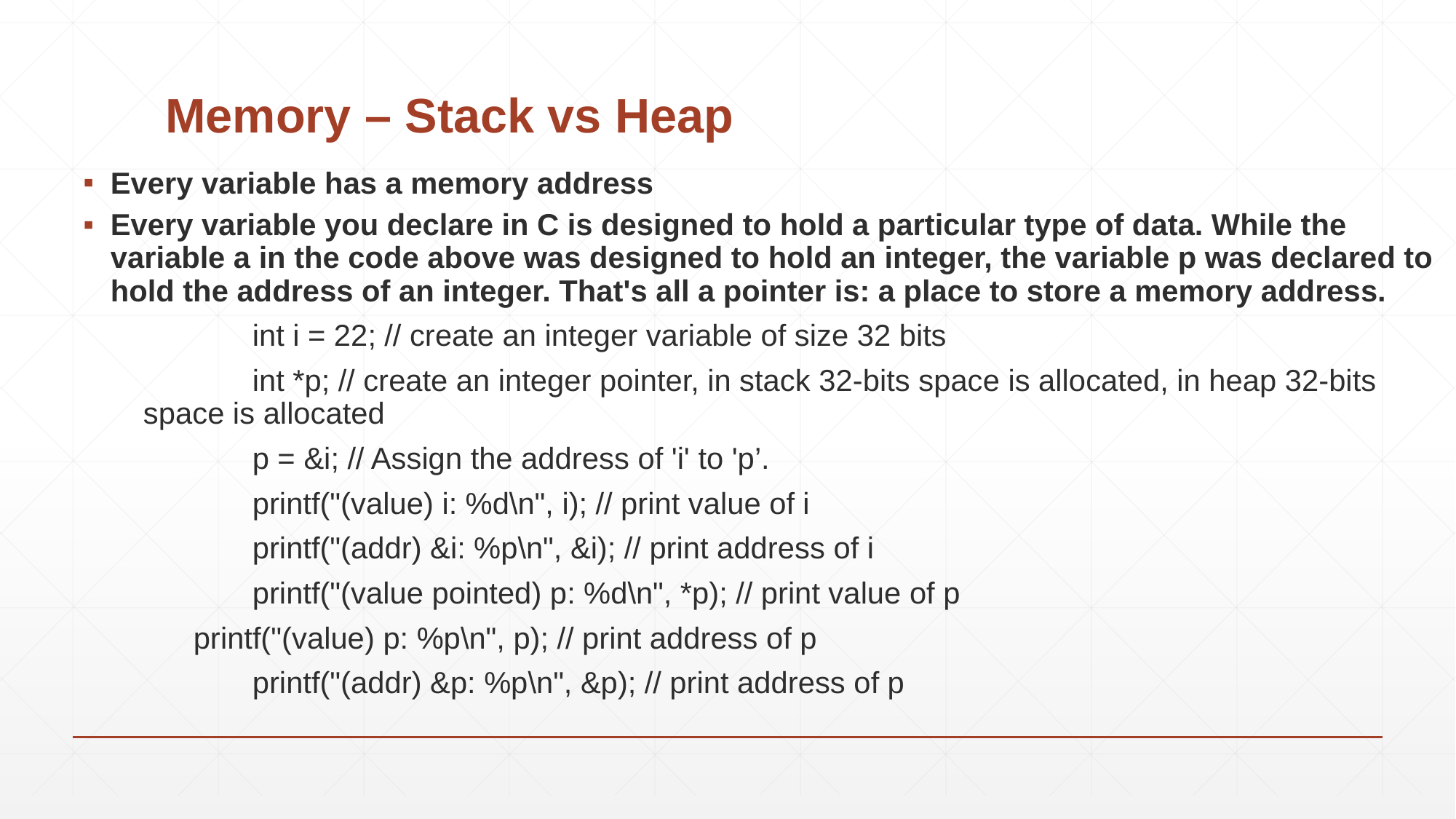

# Memory – Stack vs Heap
Every variable has a memory address
Every variable you declare in C is designed to hold a particular type of data. While the variable a in the code above was designed to hold an integer, the variable p was declared to hold the address of an integer. That's all a pointer is: a place to store a memory address.
	int i = 22; // create an integer variable of size 32 bits
	int *p; // create an integer pointer, in stack 32-bits space is allocated, in heap 32-bits space is allocated
	p = &i; // Assign the address of 'i' to 'p’.
	printf("(value) i: %d\n", i); // print value of i
	printf("(addr) &i: %p\n", &i); // print address of i
	printf("(value pointed) p: %d\n", *p); // print value of p
      printf("(value) p: %p\n", p); // print address of p
	printf("(addr) &p: %p\n", &p); // print address of p